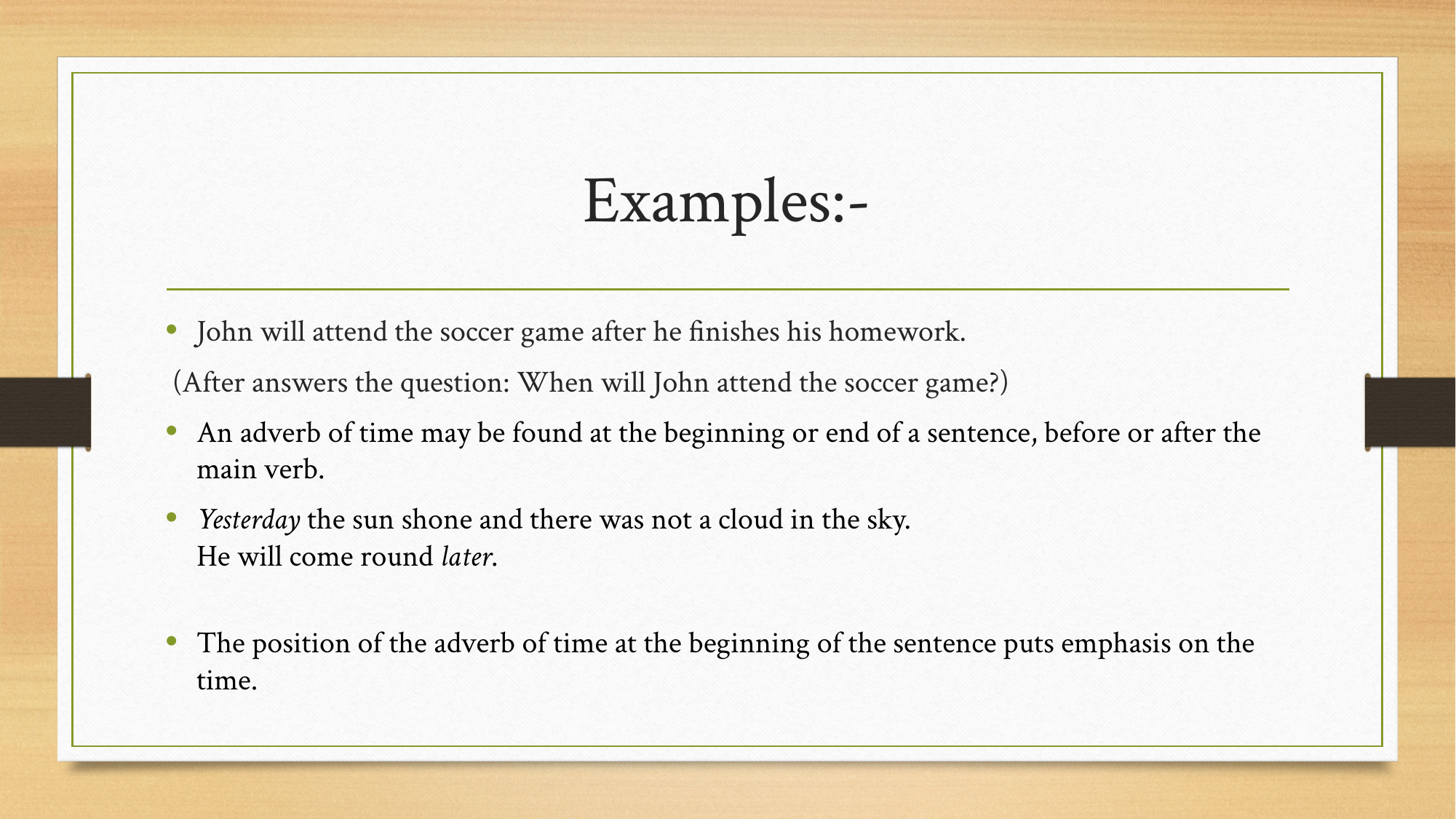

# Examples:-
John will attend the soccer game after he finishes his homework.
 (After answers the question: When will John attend the soccer game?)
An adverb of time may be found at the beginning or end of a sentence, before or after the main verb.
Yesterday the sun shone and there was not a cloud in the sky.
He will come round later.
The position of the adverb of time at the beginning of the sentence puts emphasis on the time.